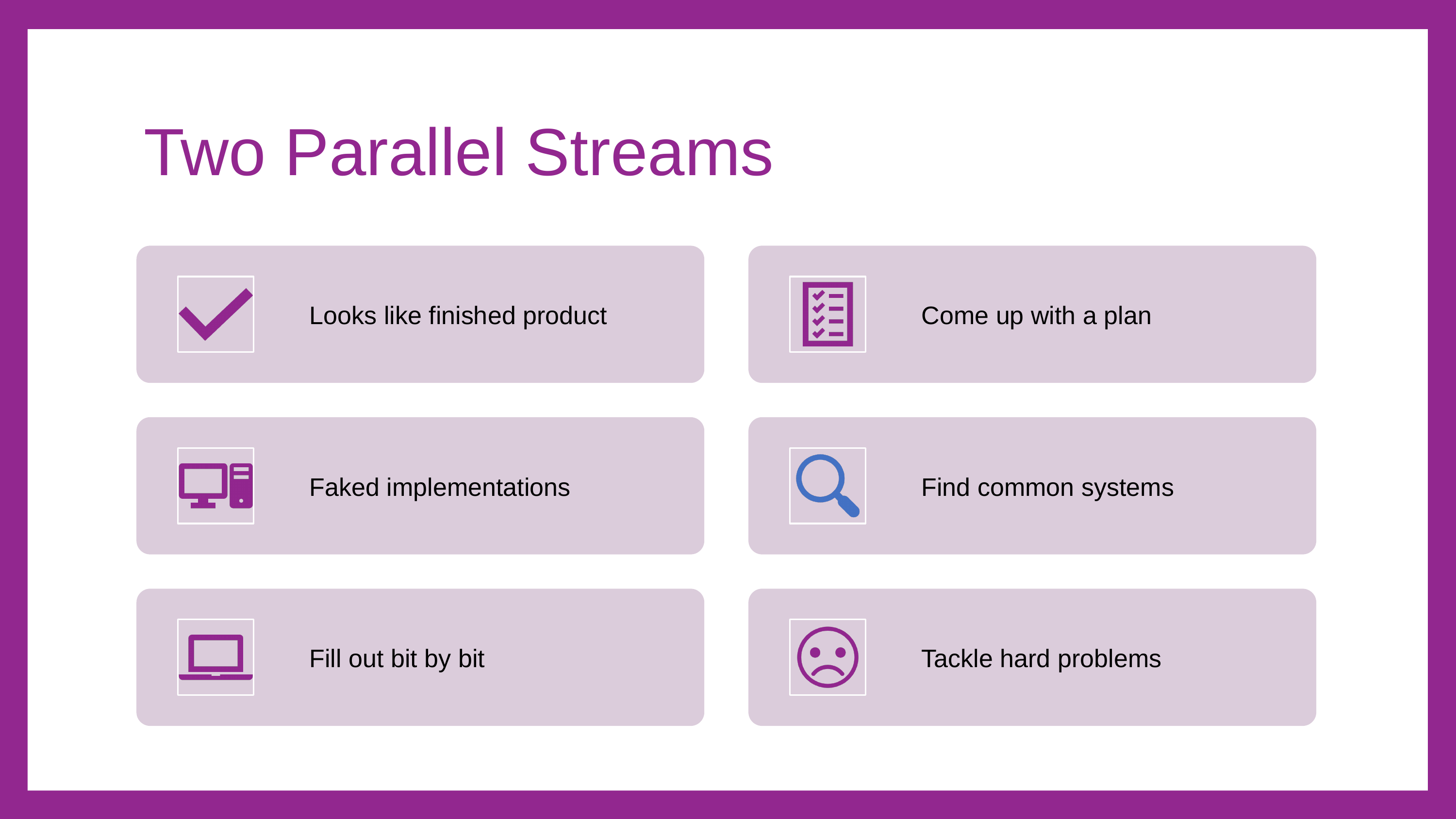

# Two Parallel Streams
Looks like finished product
Faked implementations
Fill out bit by bit
Come up with a plan
Find common systems
Tackle hard problems